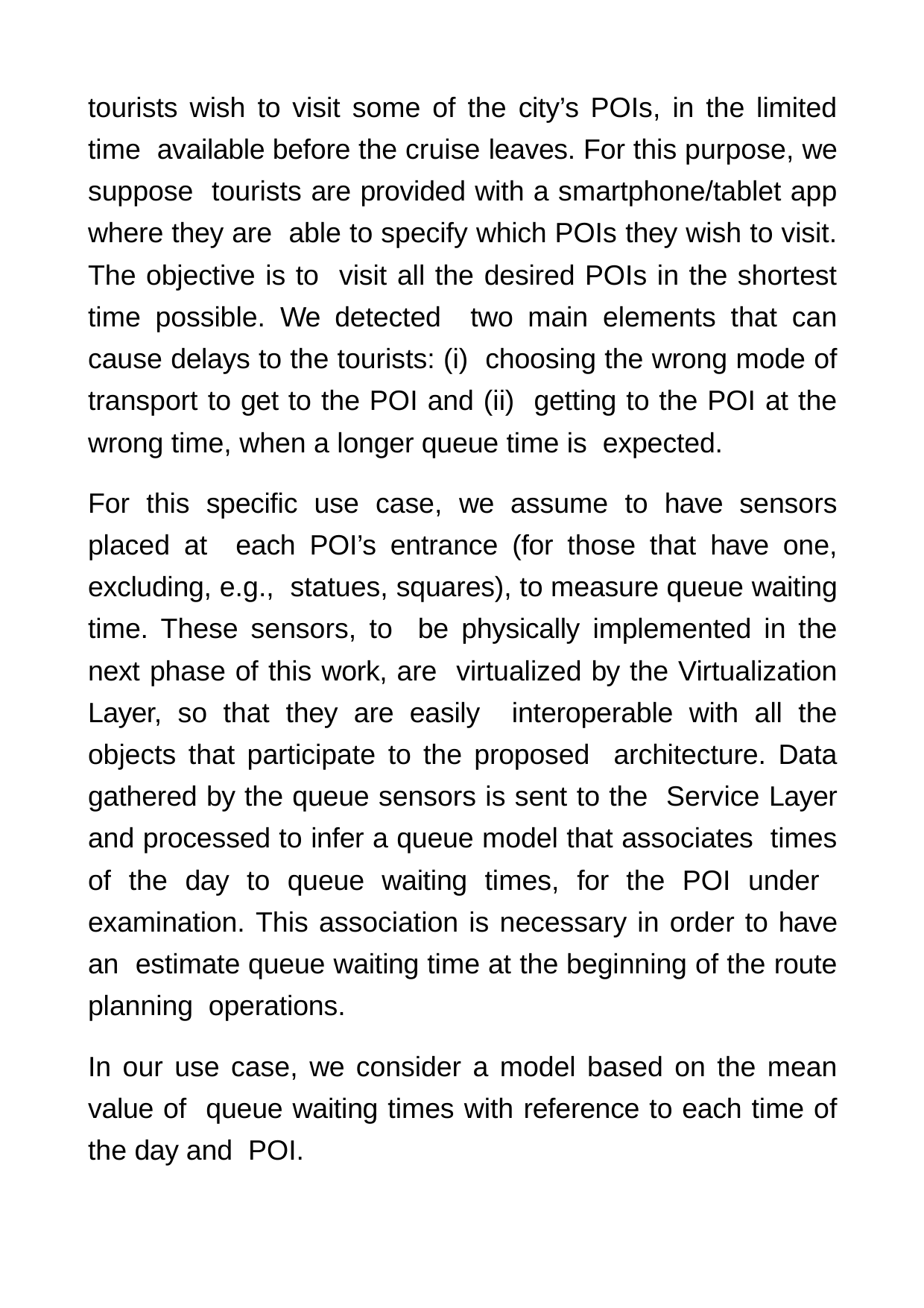

tourists wish to visit some of the city’s POIs, in the limited time  available before the cruise leaves. For this purpose, we suppose  tourists are provided with a smartphone/tablet app where they are  able to specify which POIs they wish to visit. The objective is to  visit all the desired POIs in the shortest time possible. We detected  two main elements that can cause delays to the tourists: (i)  choosing the wrong mode of transport to get to the POI and (ii)  getting to the POI at the wrong time, when a longer queue time is  expected.
For this specific use case, we assume to have sensors placed at  each POI’s entrance (for those that have one, excluding, e.g.,  statues, squares), to measure queue waiting time. These sensors, to  be physically implemented in the next phase of this work, are  virtualized by the Virtualization Layer, so that they are easily  interoperable with all the objects that participate to the proposed  architecture. Data gathered by the queue sensors is sent to the  Service Layer and processed to infer a queue model that associates  times of the day to queue waiting times, for the POI under  examination. This association is necessary in order to have an  estimate queue waiting time at the beginning of the route planning  operations.
In our use case, we consider a model based on the mean value of  queue waiting times with reference to each time of the day and  POI.